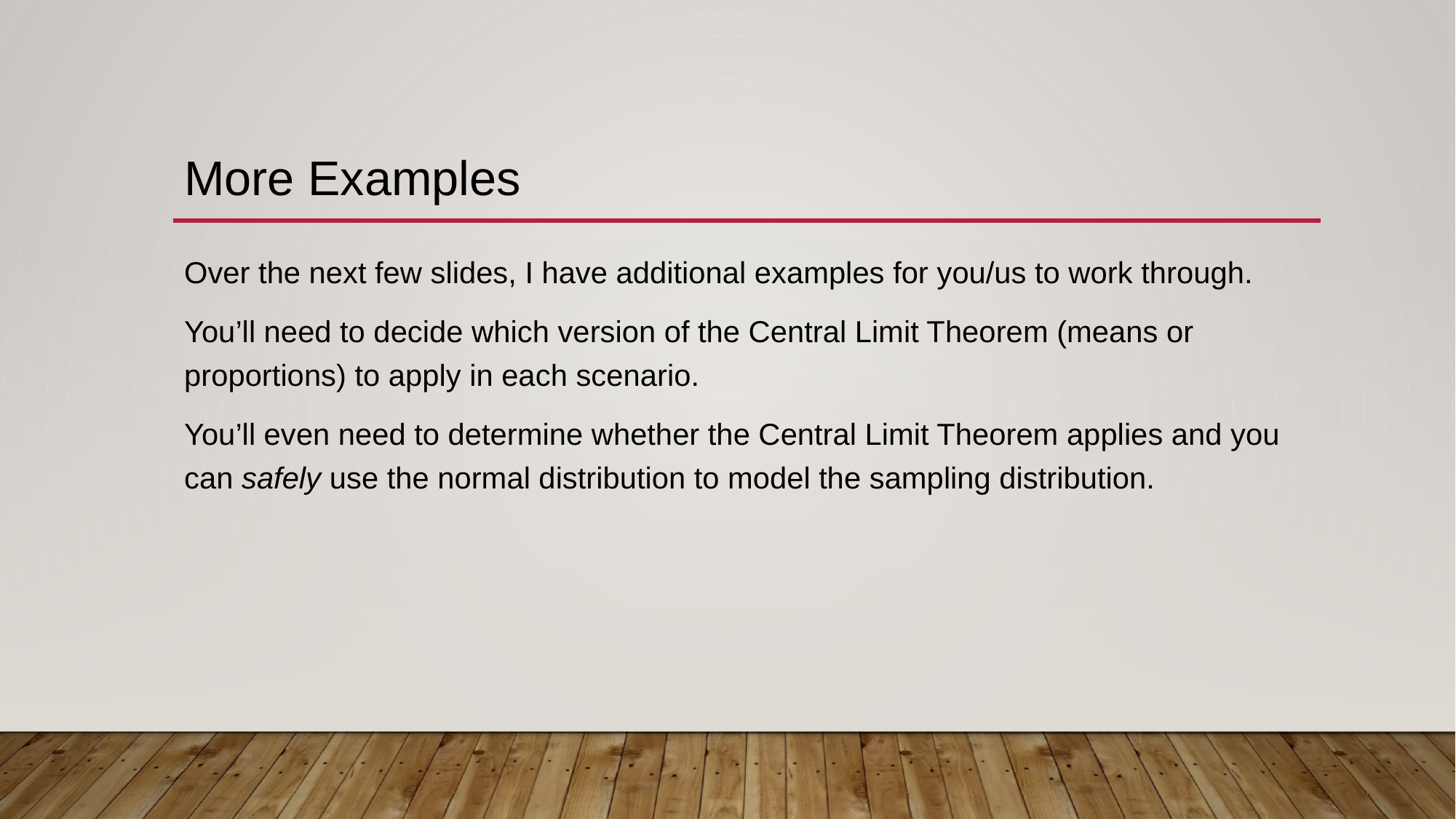

# More Examples
Over the next few slides, I have additional examples for you/us to work through.
You’ll need to decide which version of the Central Limit Theorem (means or proportions) to apply in each scenario.
You’ll even need to determine whether the Central Limit Theorem applies and you can safely use the normal distribution to model the sampling distribution.